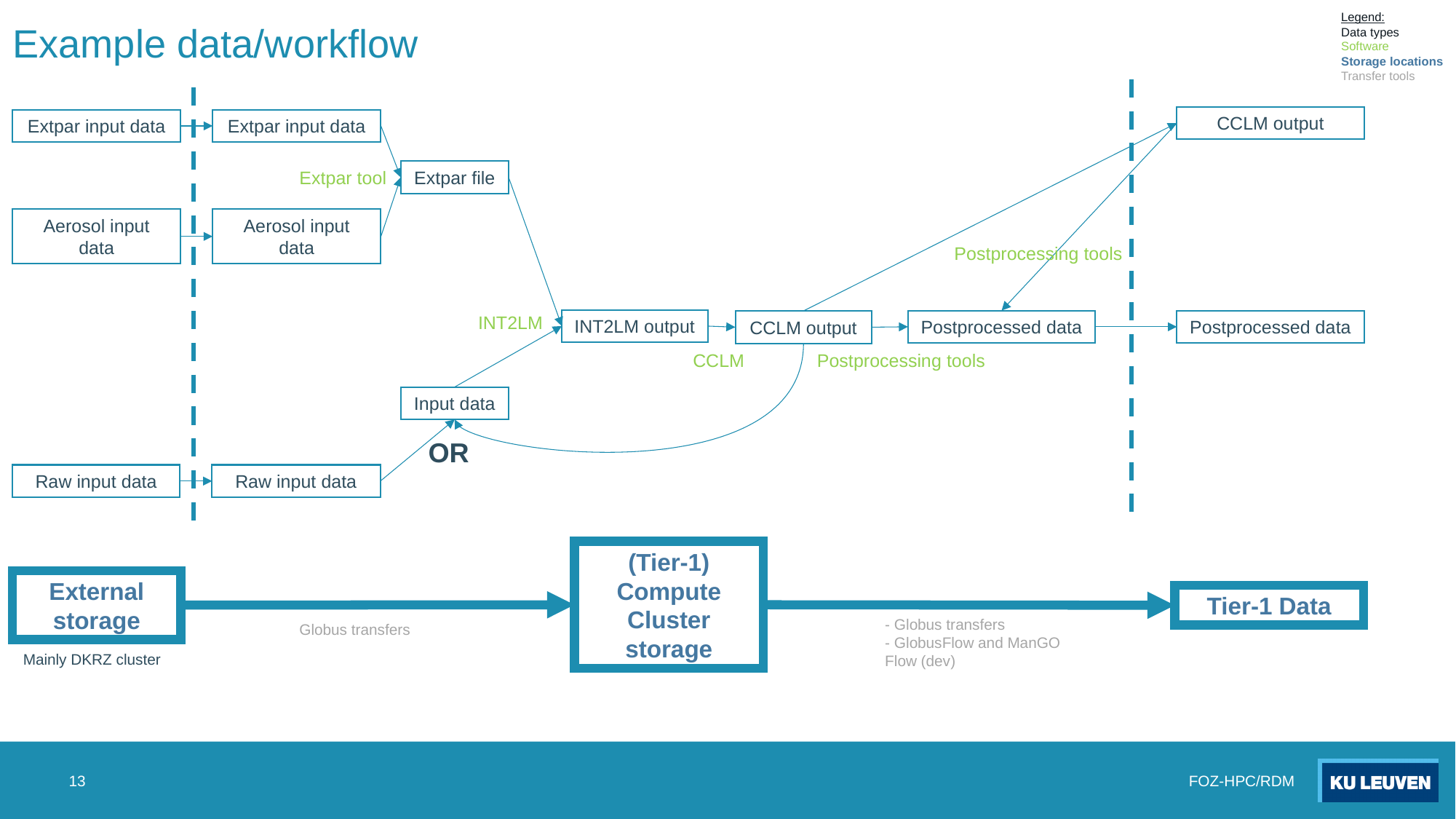

# Example data/workflow
Legend:
Data types
Software
Storage locations
Transfer tools
CCLM output
Extpar input data
Extpar input data
Extpar tool
Extpar file
Aerosol input data
Aerosol input data
Postprocessing tools
INT2LM
INT2LM output
Postprocessed data
Postprocessed data
CCLM output
CCLM
Postprocessing tools
Input data
OR
Raw input data
Raw input data
(Tier-1) Compute Cluster storage
External storage
Tier-1 Data
- Globus transfers
- GlobusFlow and ManGO Flow (dev)
Globus transfers
Mainly DKRZ cluster
13
FOZ-HPC/RDM